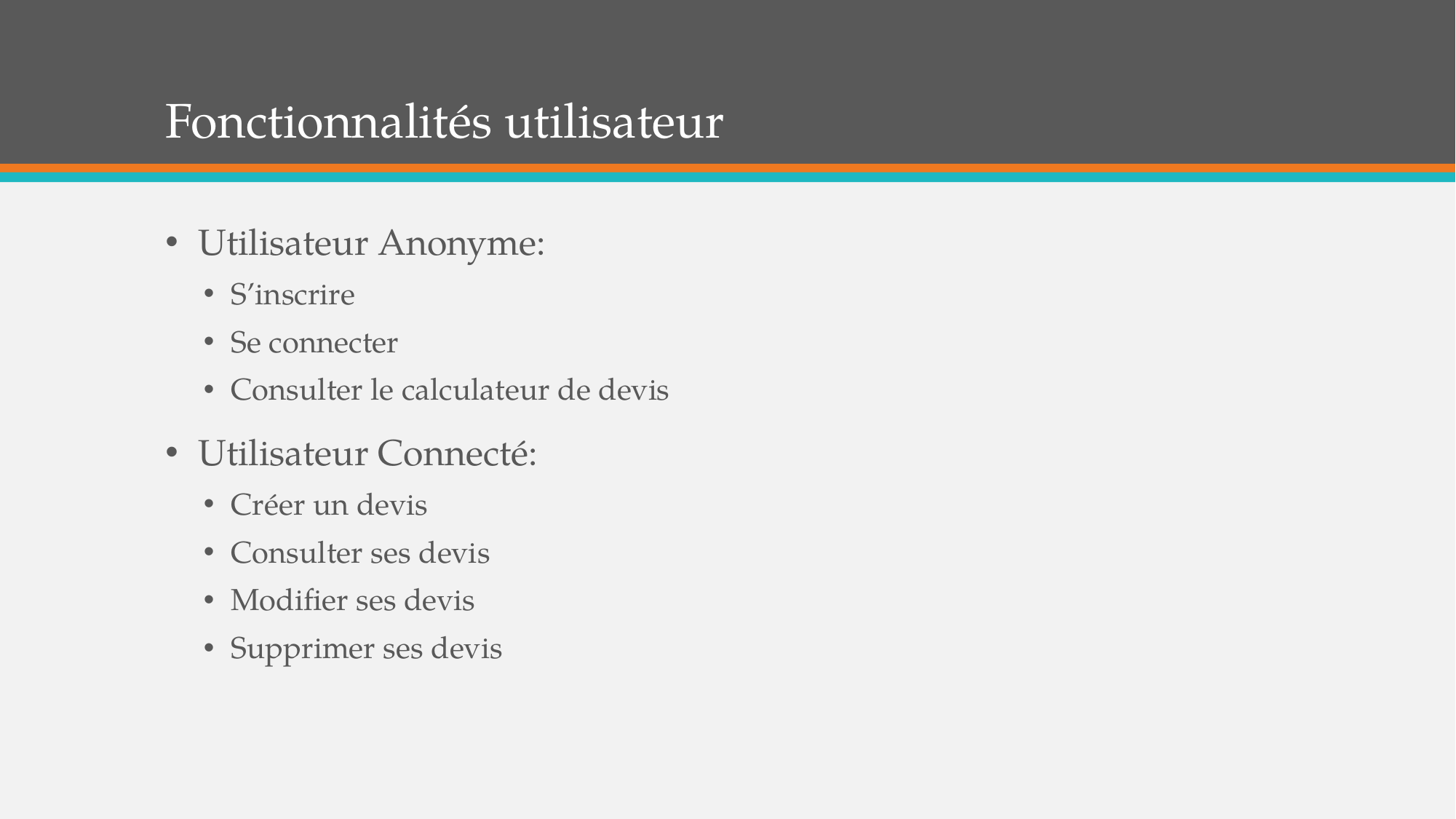

# Fonctionnalités utilisateur
Utilisateur Anonyme:
S’inscrire
Se connecter
Consulter le calculateur de devis
Utilisateur Connecté:
Créer un devis
Consulter ses devis
Modifier ses devis
Supprimer ses devis